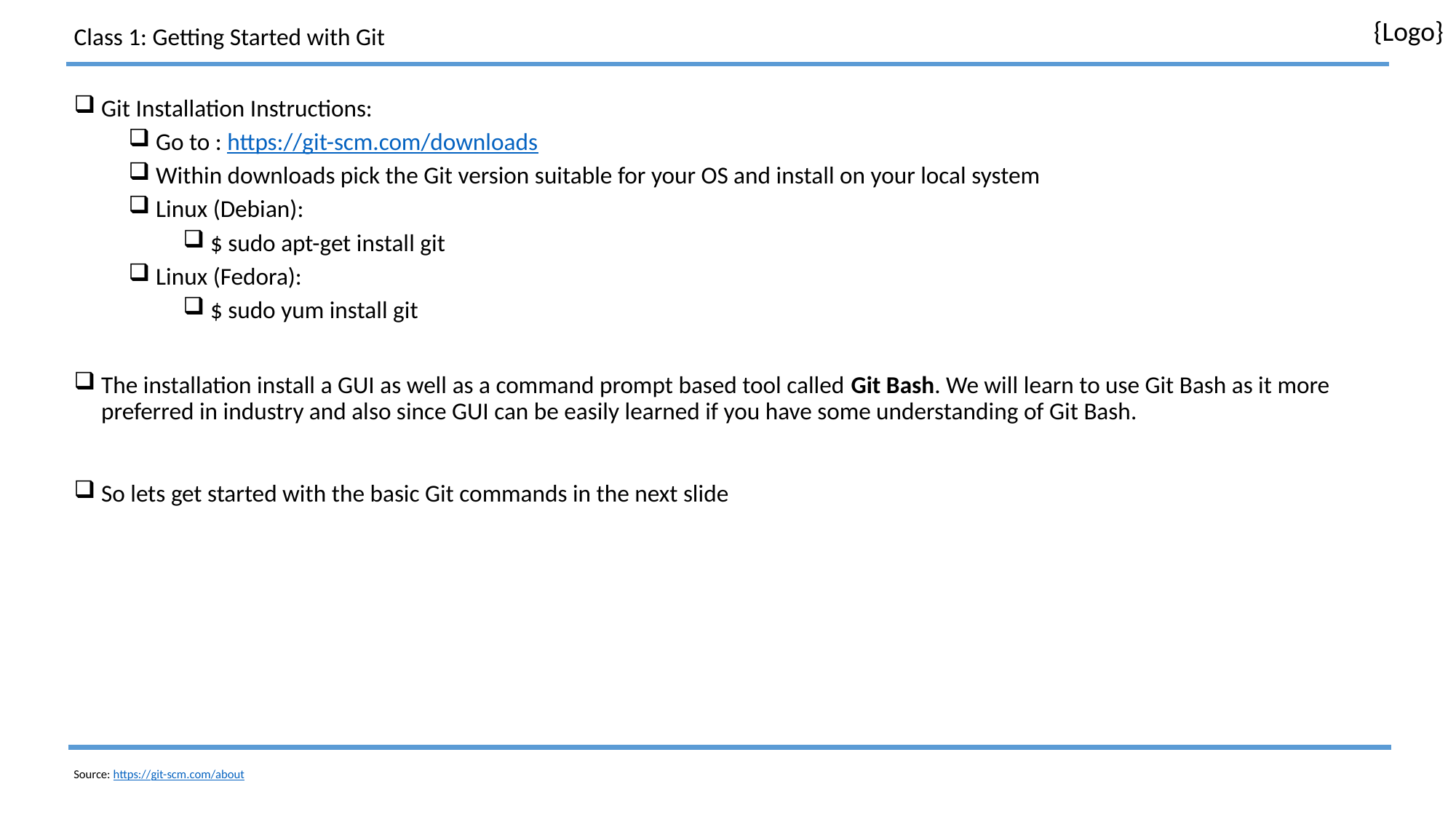

# Class 1: Getting Started with Git
Git Installation Instructions:
Go to : https://git-scm.com/downloads
Within downloads pick the Git version suitable for your OS and install on your local system
Linux (Debian):
$ sudo apt-get install git
Linux (Fedora):
$ sudo yum install git

The installation install a GUI as well as a command prompt based tool called Git Bash. We will learn to use Git Bash as it more preferred in industry and also since GUI can be easily learned if you have some understanding of Git Bash.

So lets get started with the basic Git commands in the next slide
Source: https://git-scm.com/about